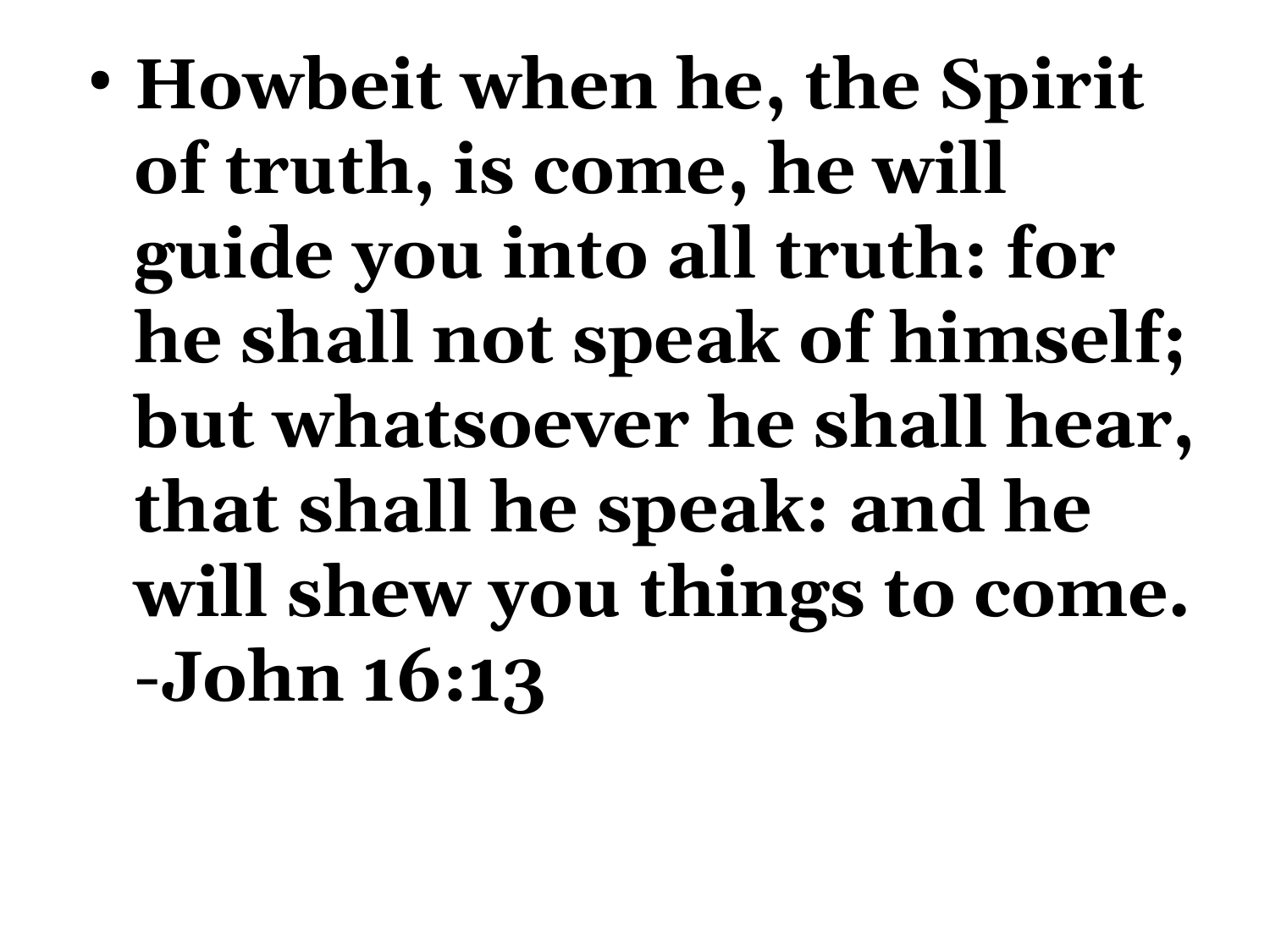

Howbeit when he, the Spirit of truth, is come, he will guide you into all truth: for he shall not speak of himself; but whatsoever he shall hear, that shall he speak: and he will shew you things to come. -John 16:13